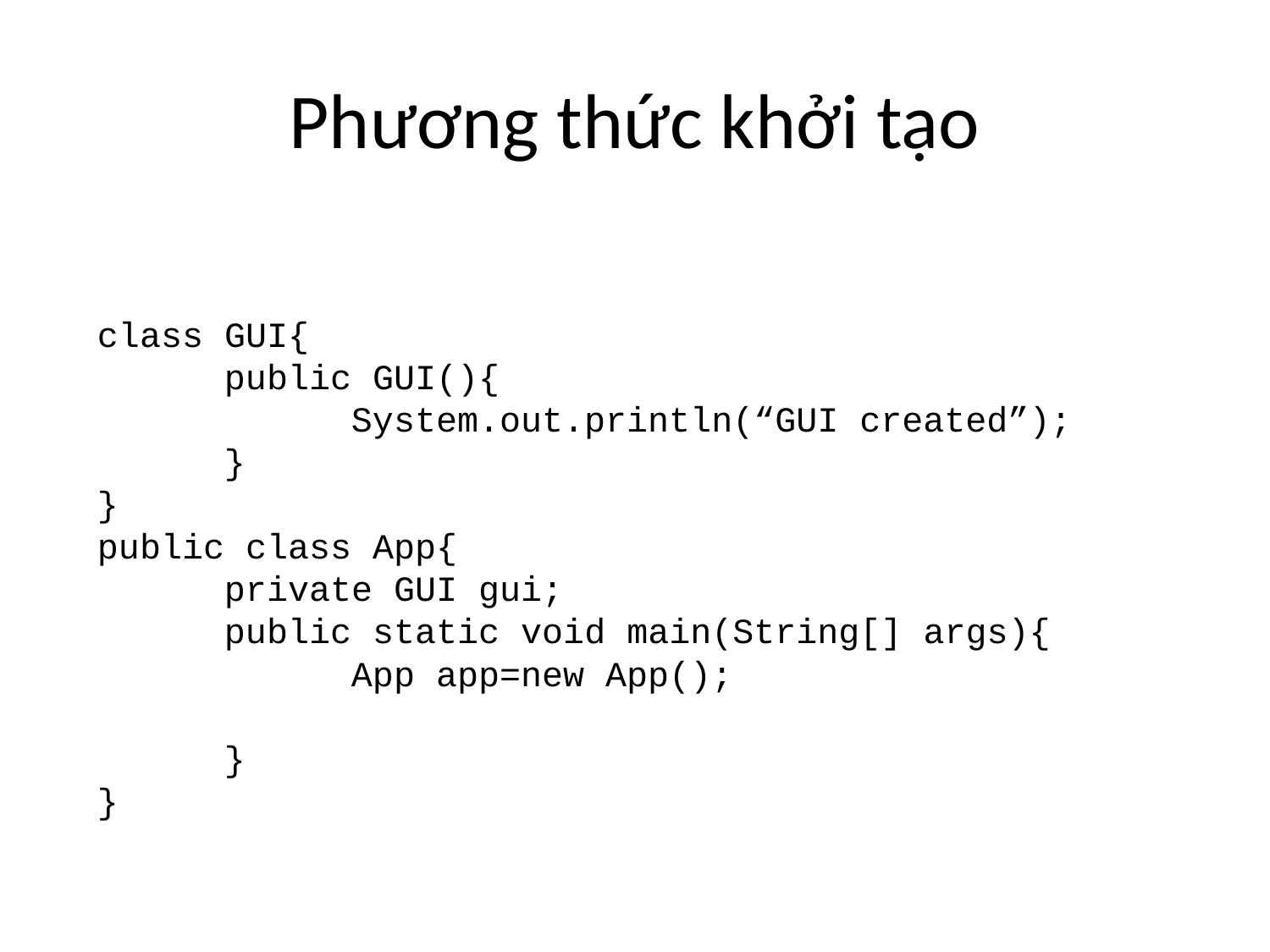

# Phương thức khởi tạo
class GUI{
	public GUI(){
		System.out.println(“GUI created”);
	}
}
public class App{
	private GUI gui;
	public static void main(String[] args){
		App app=new App();

	}
}